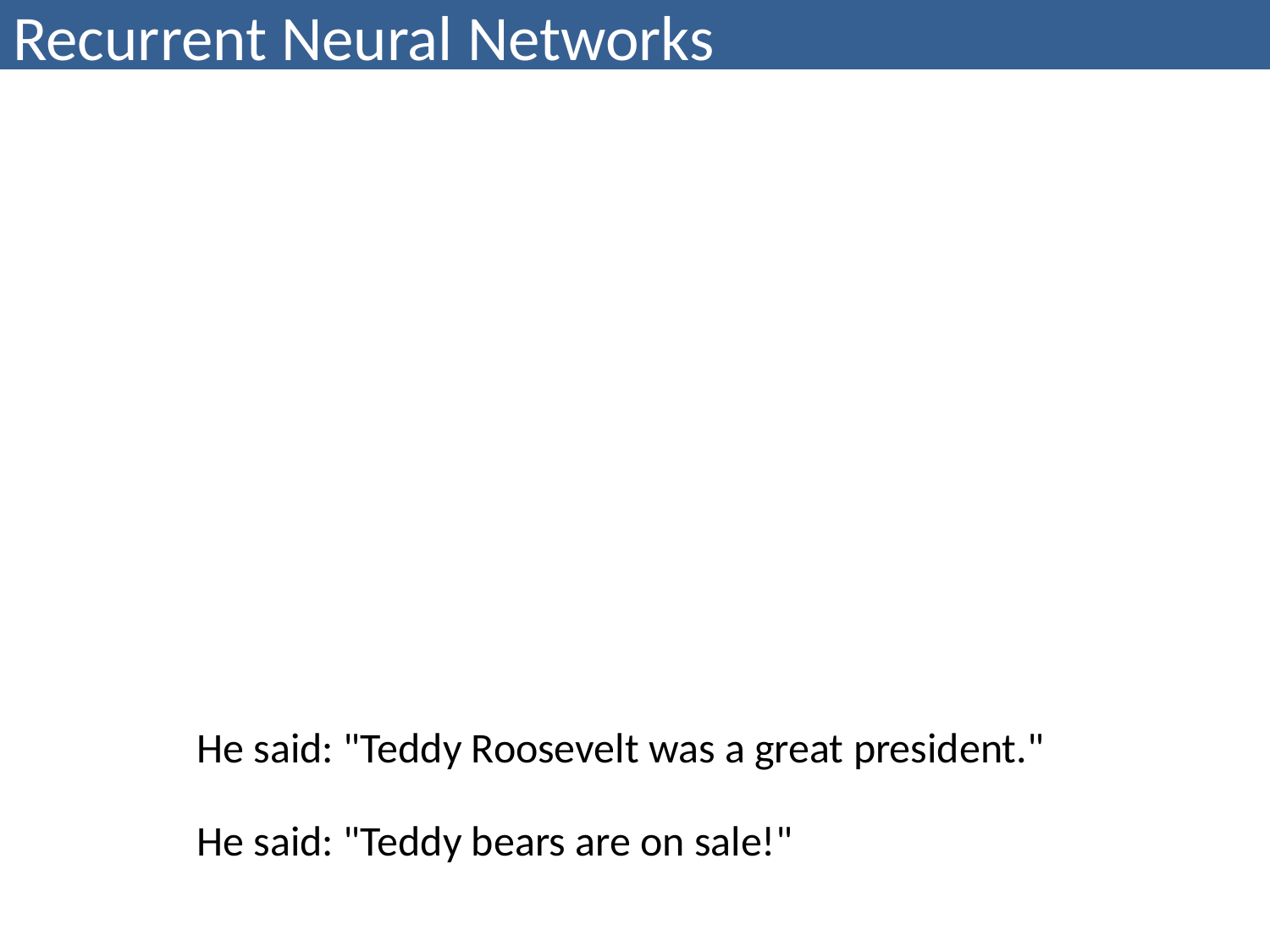

# Recurrent Neural Networks
He said: "Teddy Roosevelt was a great president."

He said: "Teddy bears are on sale!"